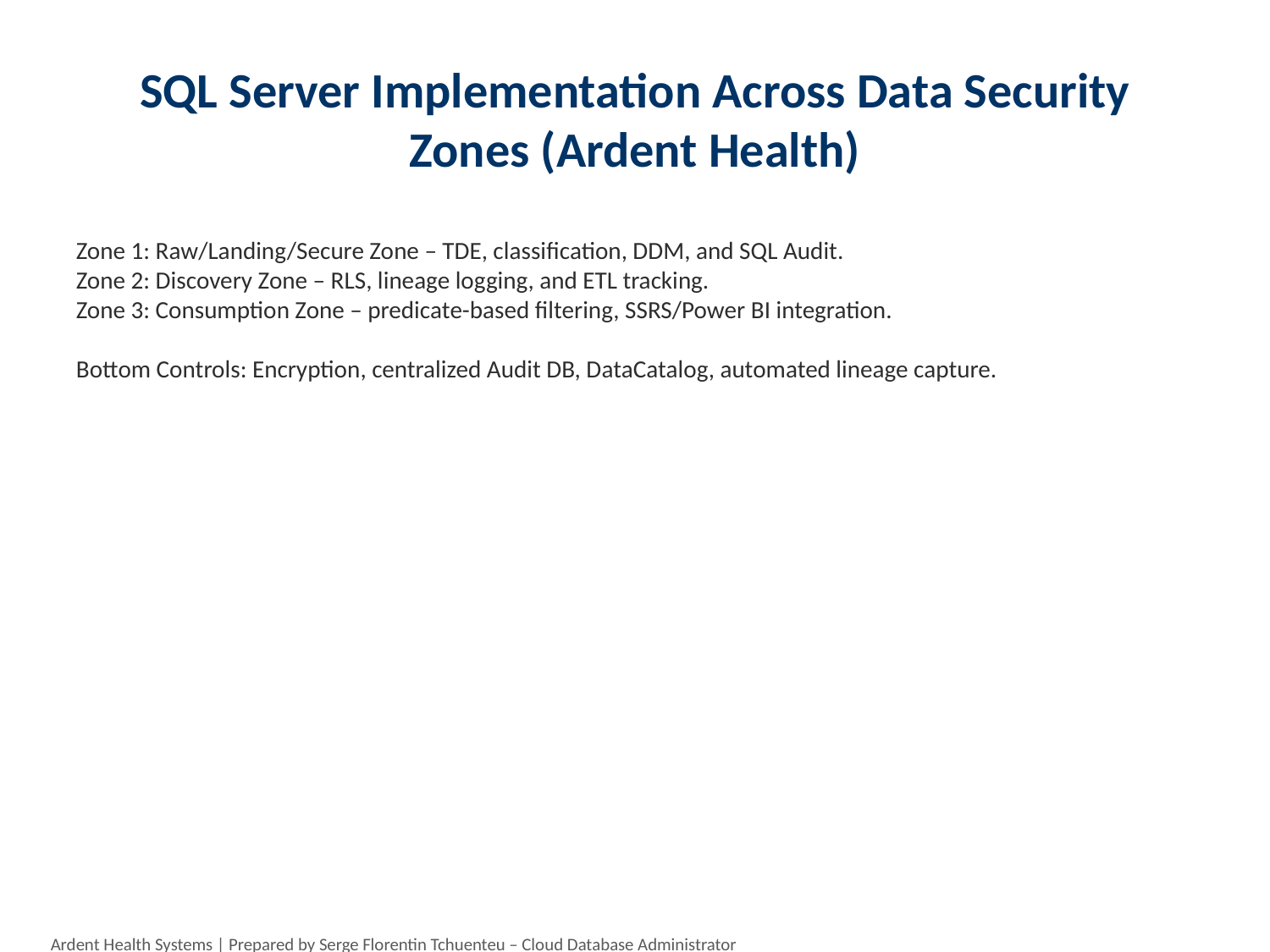

# SQL Server Implementation Across Data Security Zones (Ardent Health)

Zone 1: Raw/Landing/Secure Zone – TDE, classification, DDM, and SQL Audit.
Zone 2: Discovery Zone – RLS, lineage logging, and ETL tracking.
Zone 3: Consumption Zone – predicate-based filtering, SSRS/Power BI integration.
Bottom Controls: Encryption, centralized Audit DB, DataCatalog, automated lineage capture.

Ardent Health Systems | Prepared by Serge Florentin Tchuenteu – Cloud Database Administrator